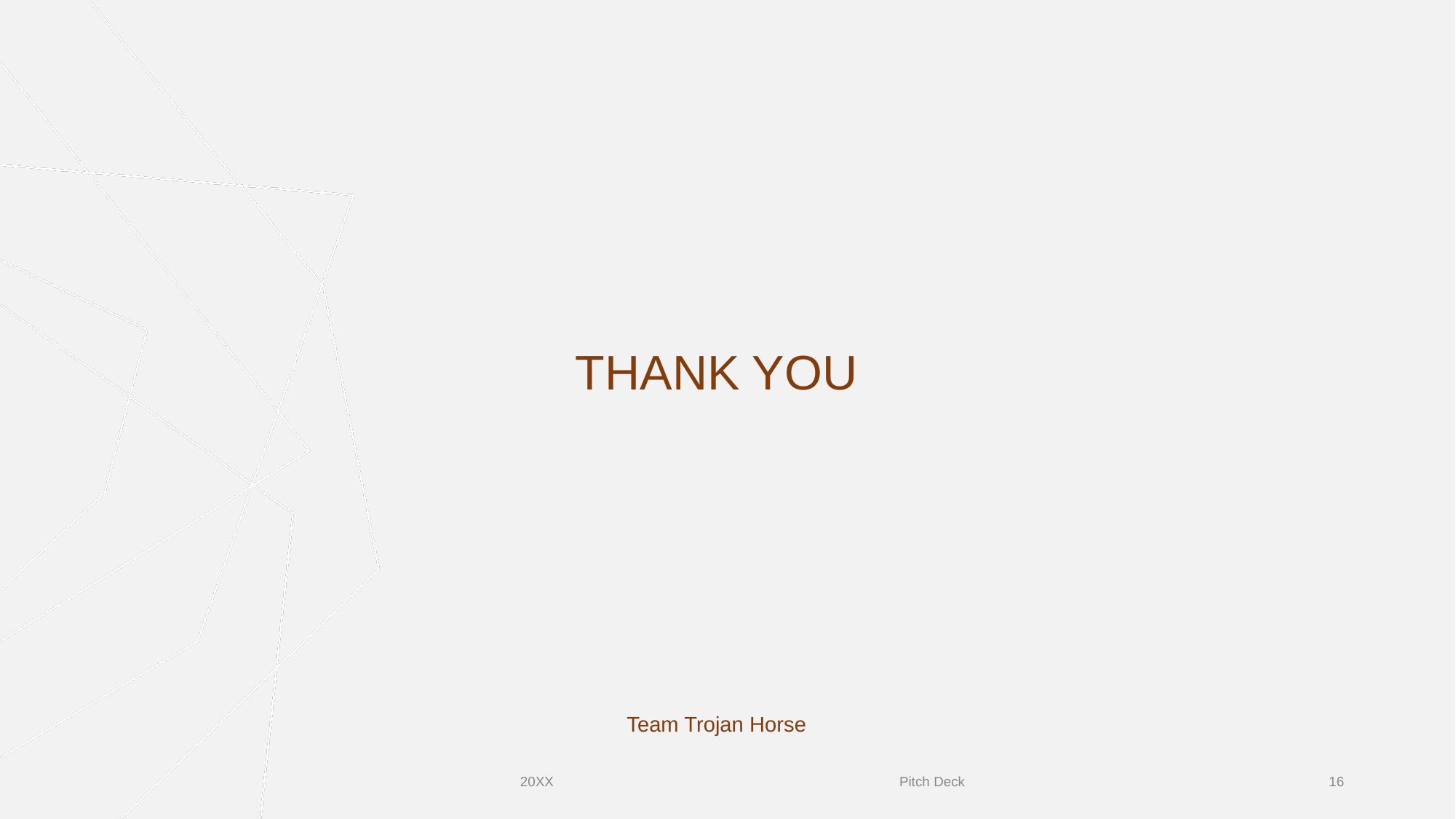

# THANK YOU
Team Trojan Horse
20XX
Pitch Deck
16